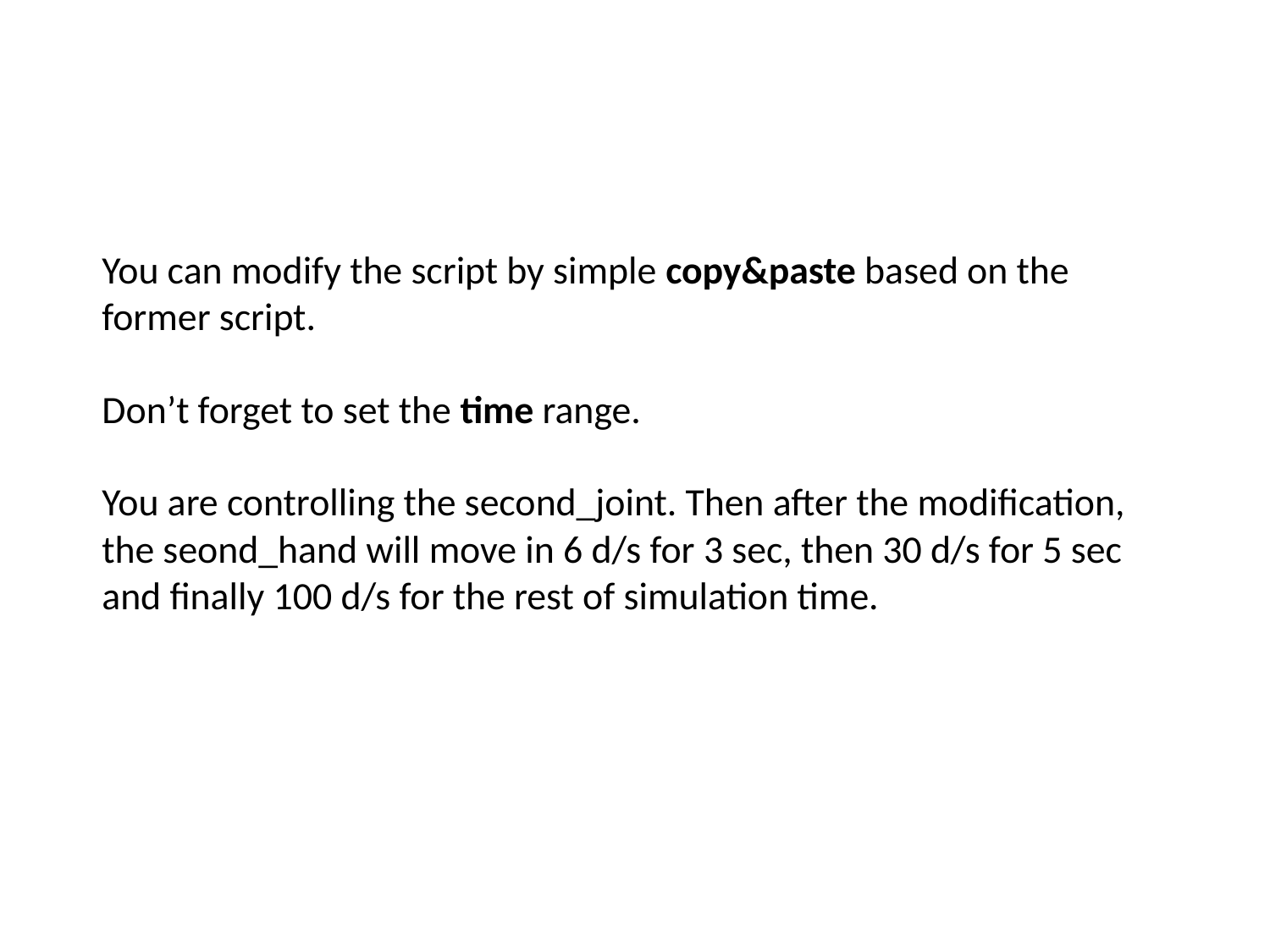

# You can modify the script by simple copy&paste based on the former script. Don’t forget to set the time range. You are controlling the second_joint. Then after the modification, the seond_hand will move in 6 d/s for 3 sec, then 30 d/s for 5 sec and finally 100 d/s for the rest of simulation time.